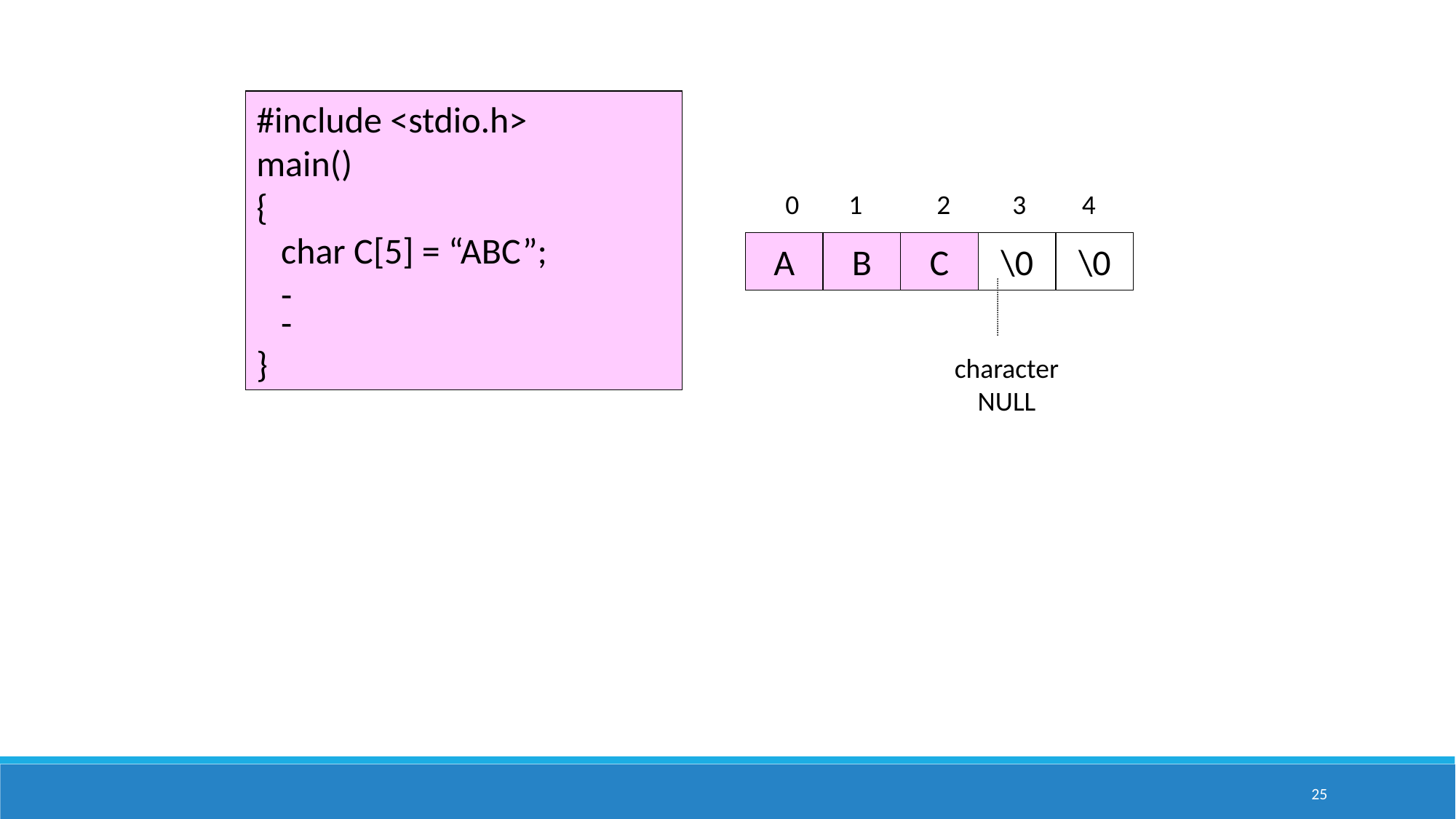

#include <stdio.h>
main()
{
   char C[5] = “ABC”;
   -
   -
}
   0        1            2          3         4
A
B
C
\0
\0

character
NULL
25